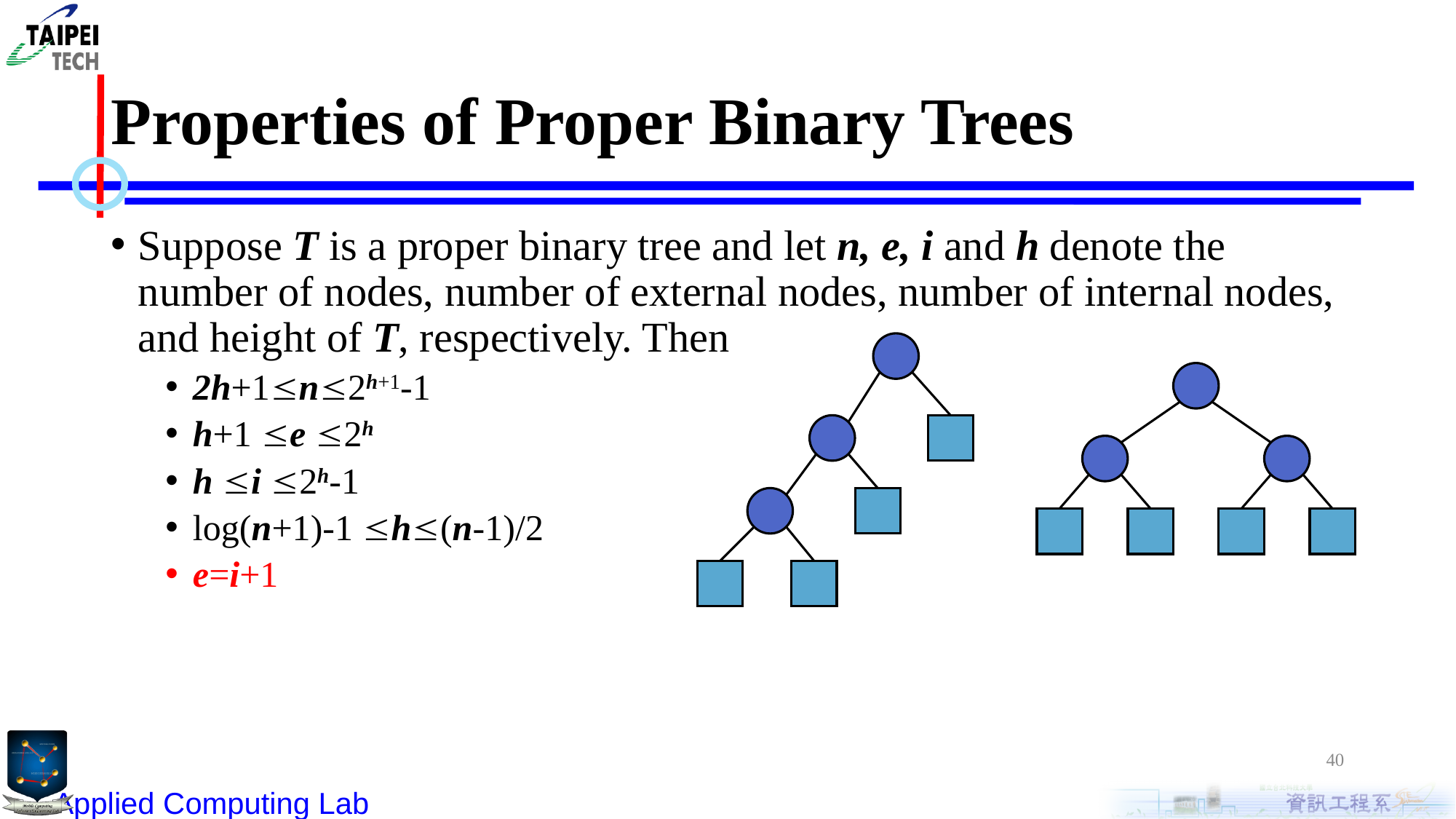

# Properties of Proper Binary Trees
Suppose T is a proper binary tree and let n, e, i and h denote the number of nodes, number of external nodes, number of internal nodes, and height of T, respectively. Then
2h+1≤n≤2h+1-1
h+1 ≤e ≤2h
h ≤i ≤2h-1
log(n+1)-1 ≤h≤(n-1)/2
e=i+1

40